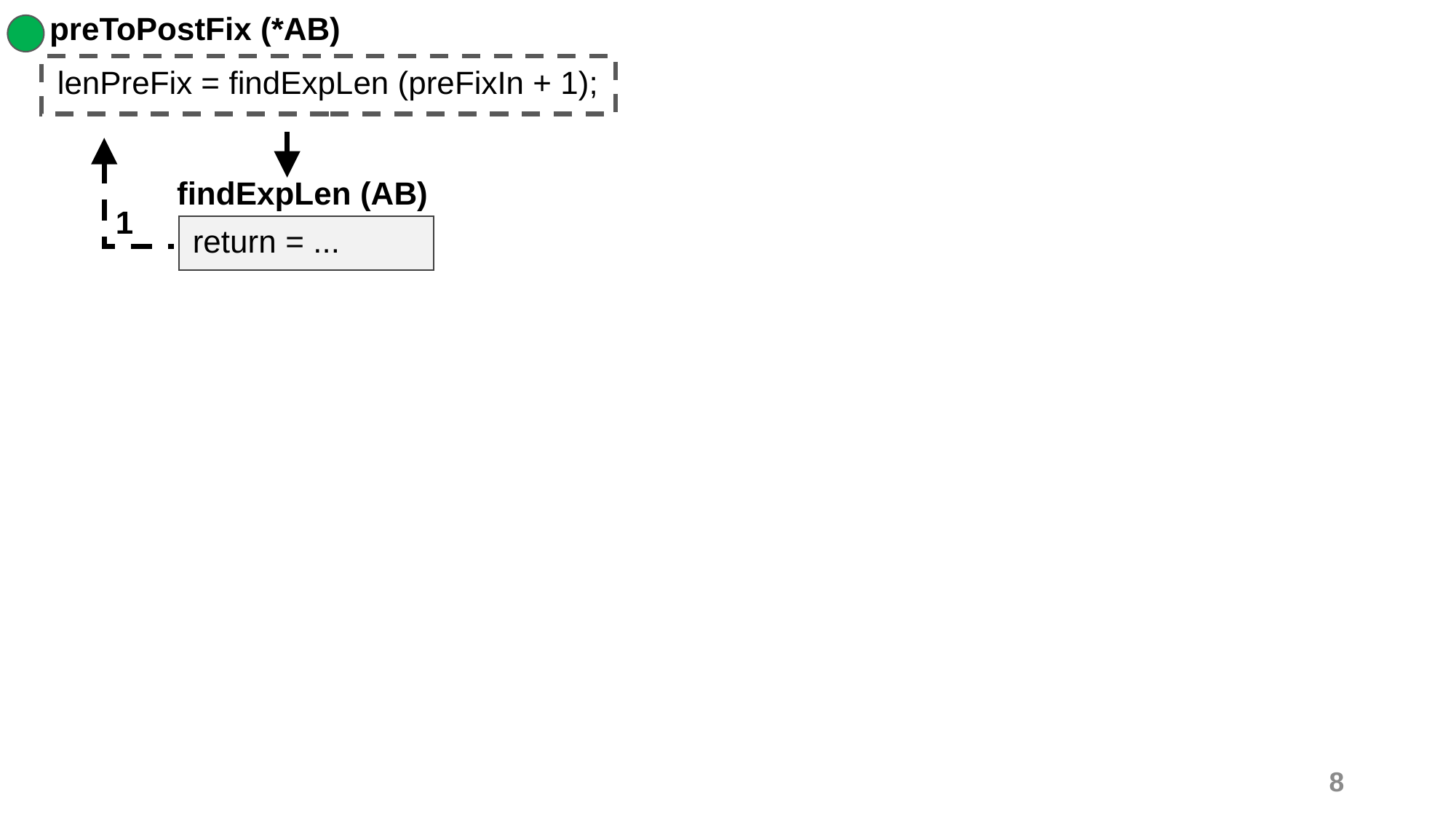

preToPostFix (*AB)

lenPreFix = findExpLen (preFixIn + 1);
findExpLen (AB)
1
return = ...

8